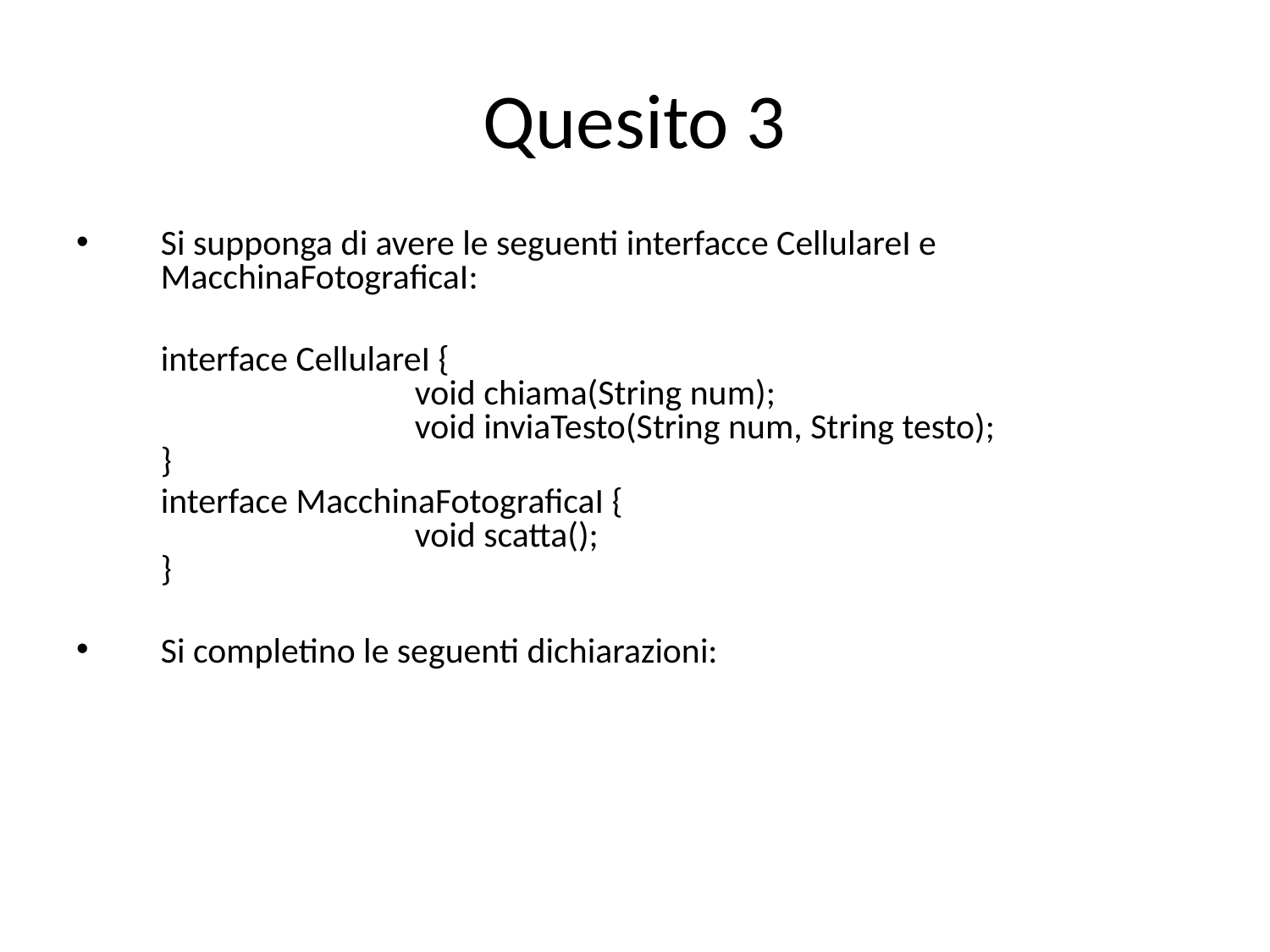

# Quesito 3
Si supponga di avere le seguenti interfacce CellulareI e MacchinaFotograficaI:

	interface CellulareI {
		void chiama(String num);
		void inviaTesto(String num, String testo);
}
	interface MacchinaFotograficaI {
		void scatta();
}

Si completino le seguenti dichiarazioni: